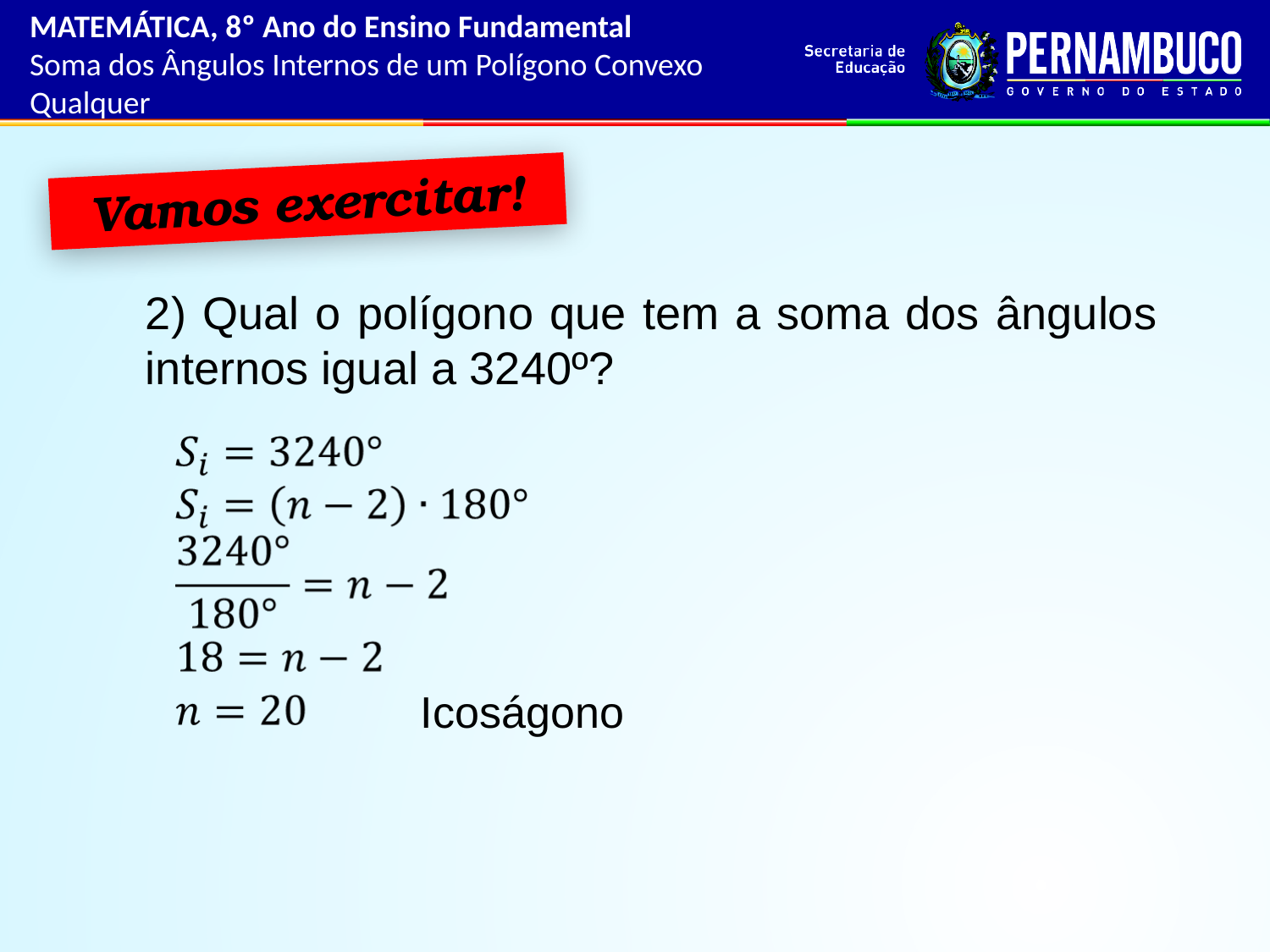

MATEMÁTICA, 8º Ano do Ensino Fundamental
Soma dos Ângulos Internos de um Polígono Convexo Qualquer
Vamos exercitar!
2) Qual o polígono que tem a soma dos ângulos internos igual a 3240º?

Icoságono